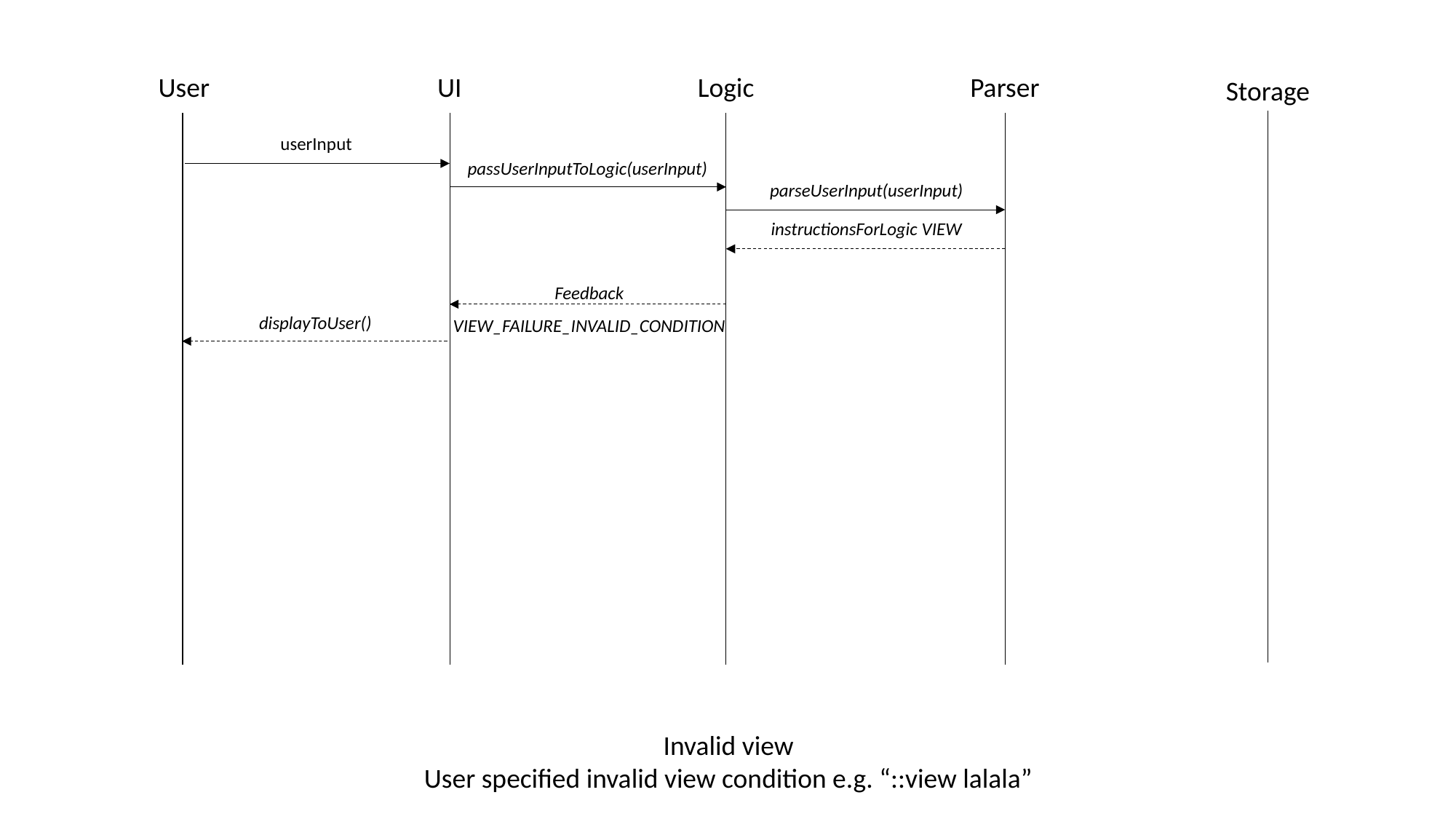

Parser
User
UI
Logic
Storage
userInput
passUserInputToLogic(userInput)
parseUserInput(userInput)
instructionsForLogic VIEW
Feedback VIEW_FAILURE_INVALID_CONDITION
displayToUser()
Invalid view
User specified invalid view condition e.g. “::view lalala”